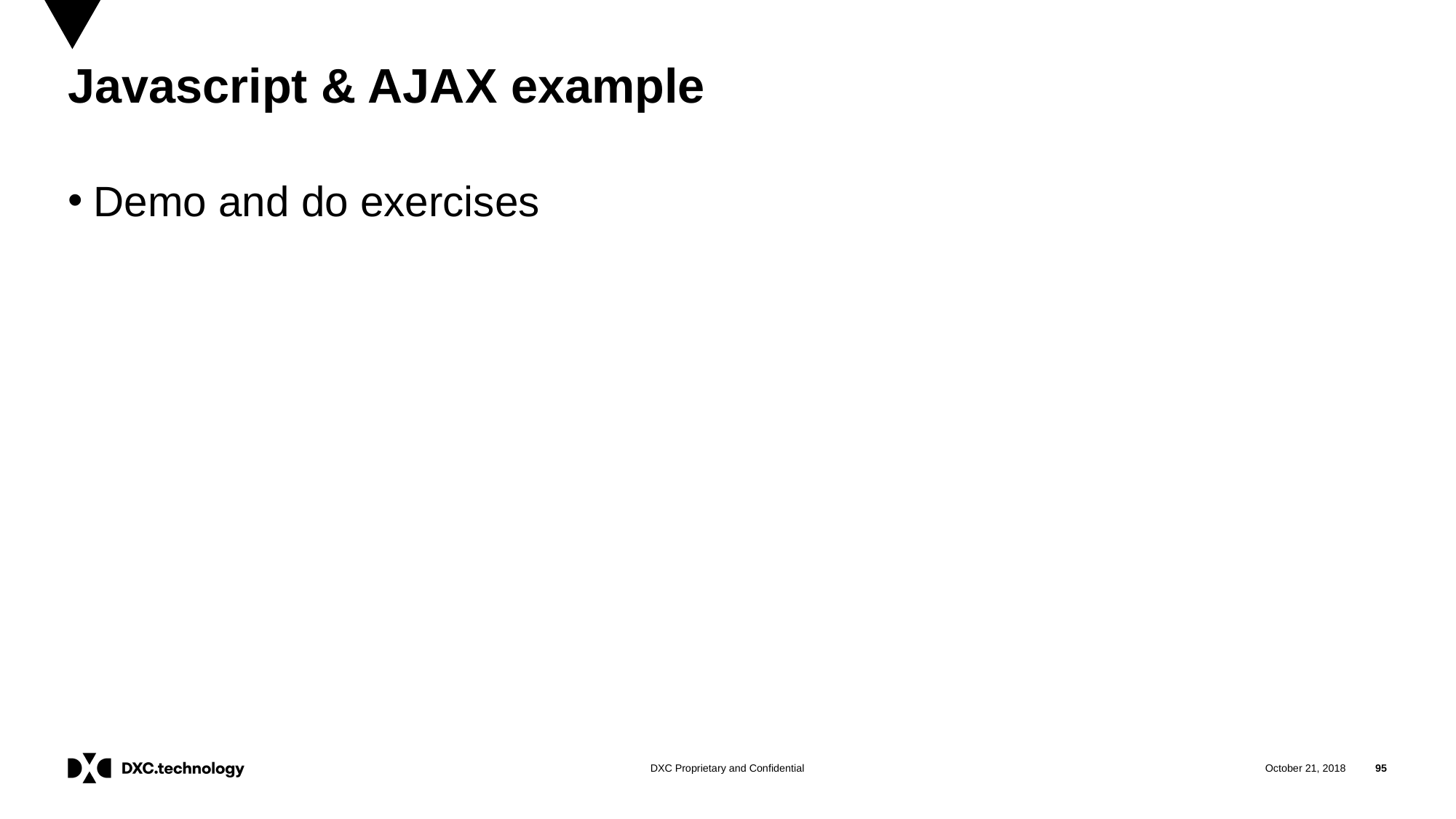

# Javascript & AJAX example
Demo and do exercises